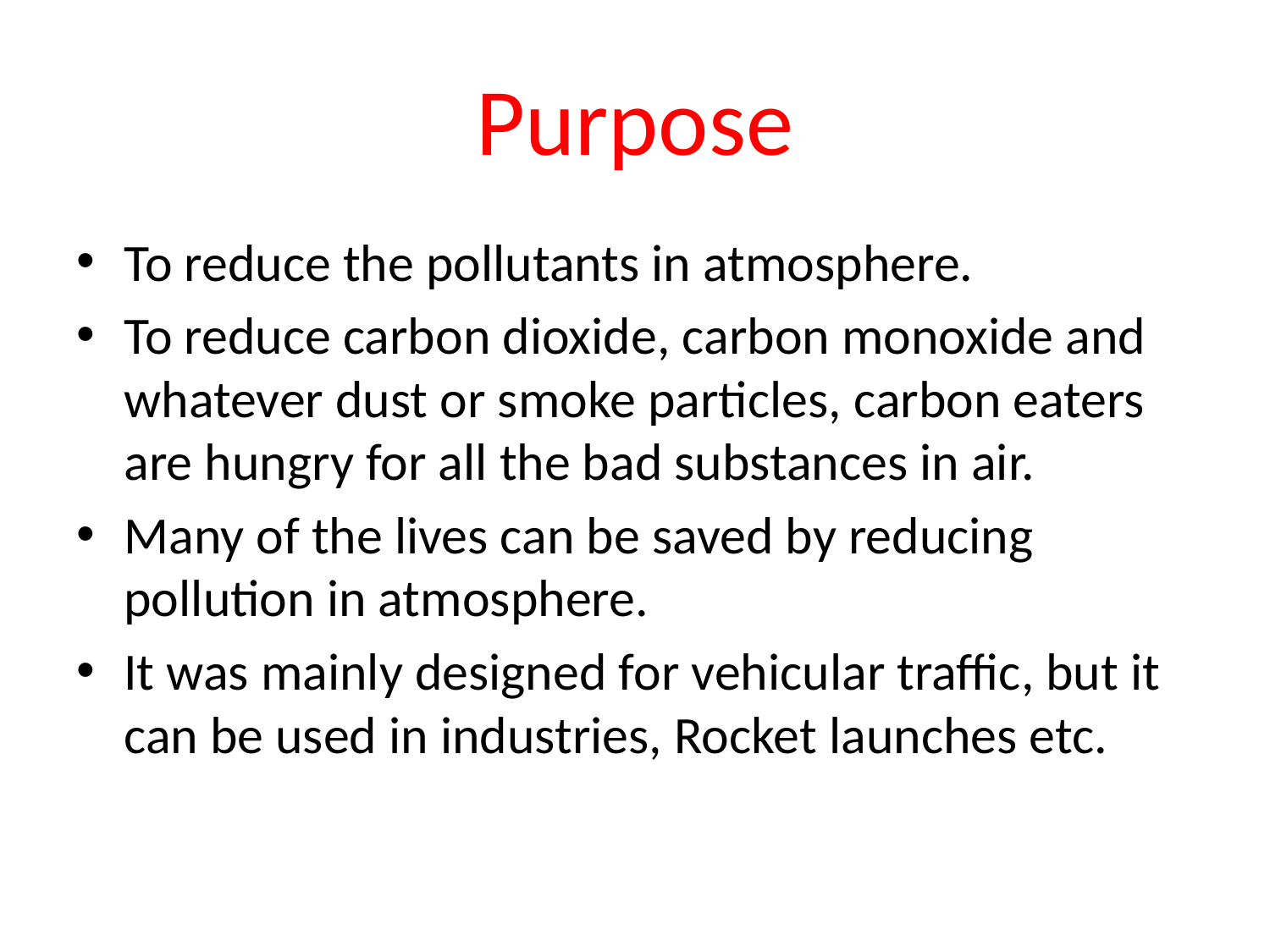

# Purpose
To reduce the pollutants in atmosphere.
To reduce carbon dioxide, carbon monoxide and whatever dust or smoke particles, carbon eaters are hungry for all the bad substances in air.
Many of the lives can be saved by reducing pollution in atmosphere.
It was mainly designed for vehicular traffic, but it can be used in industries, Rocket launches etc.